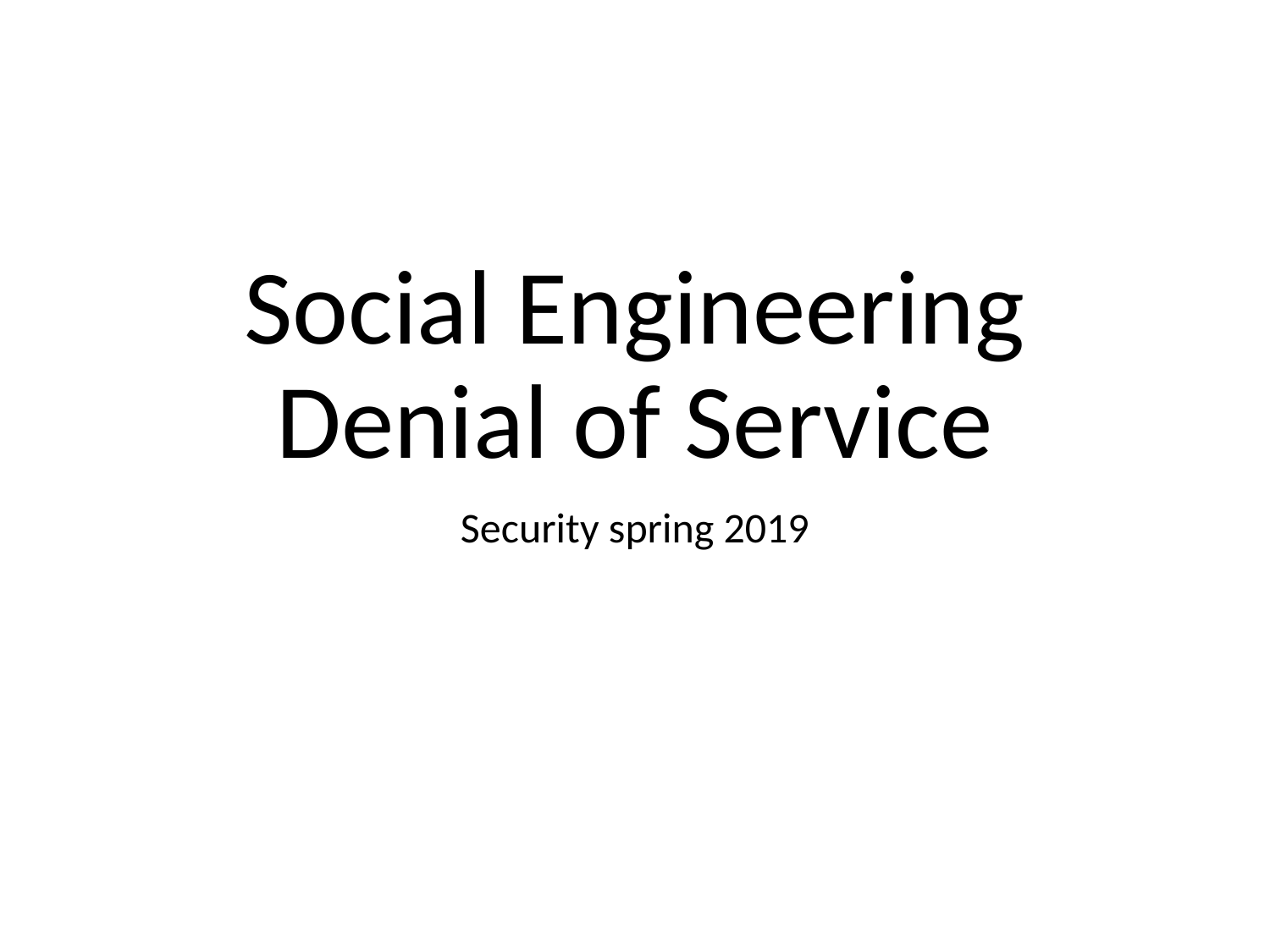

# Social Engineering Denial of Service
Security spring 2019